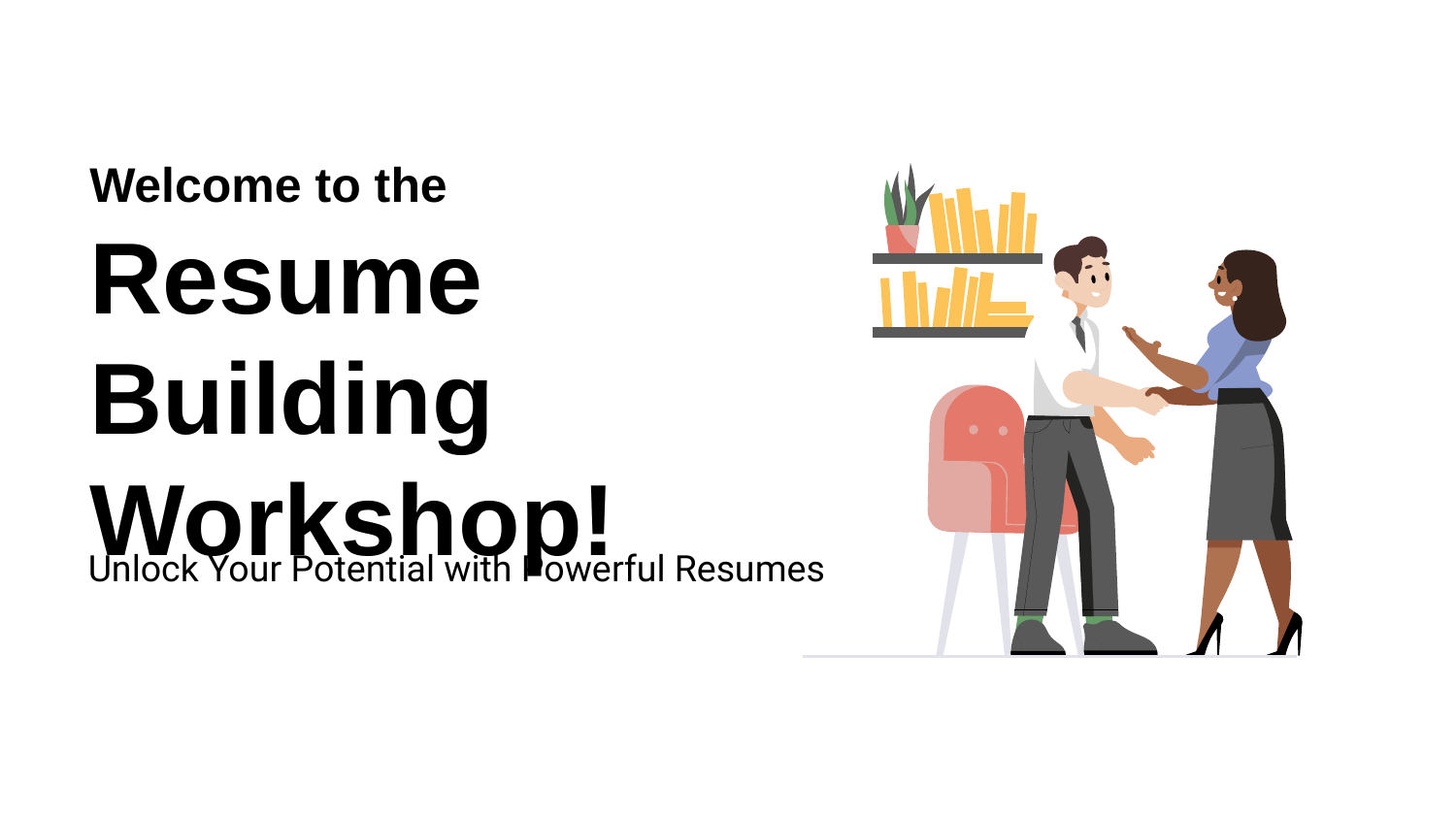

# Welcome to the Resume Building Workshop!
Unlock Your Potential with Powerful Resumes